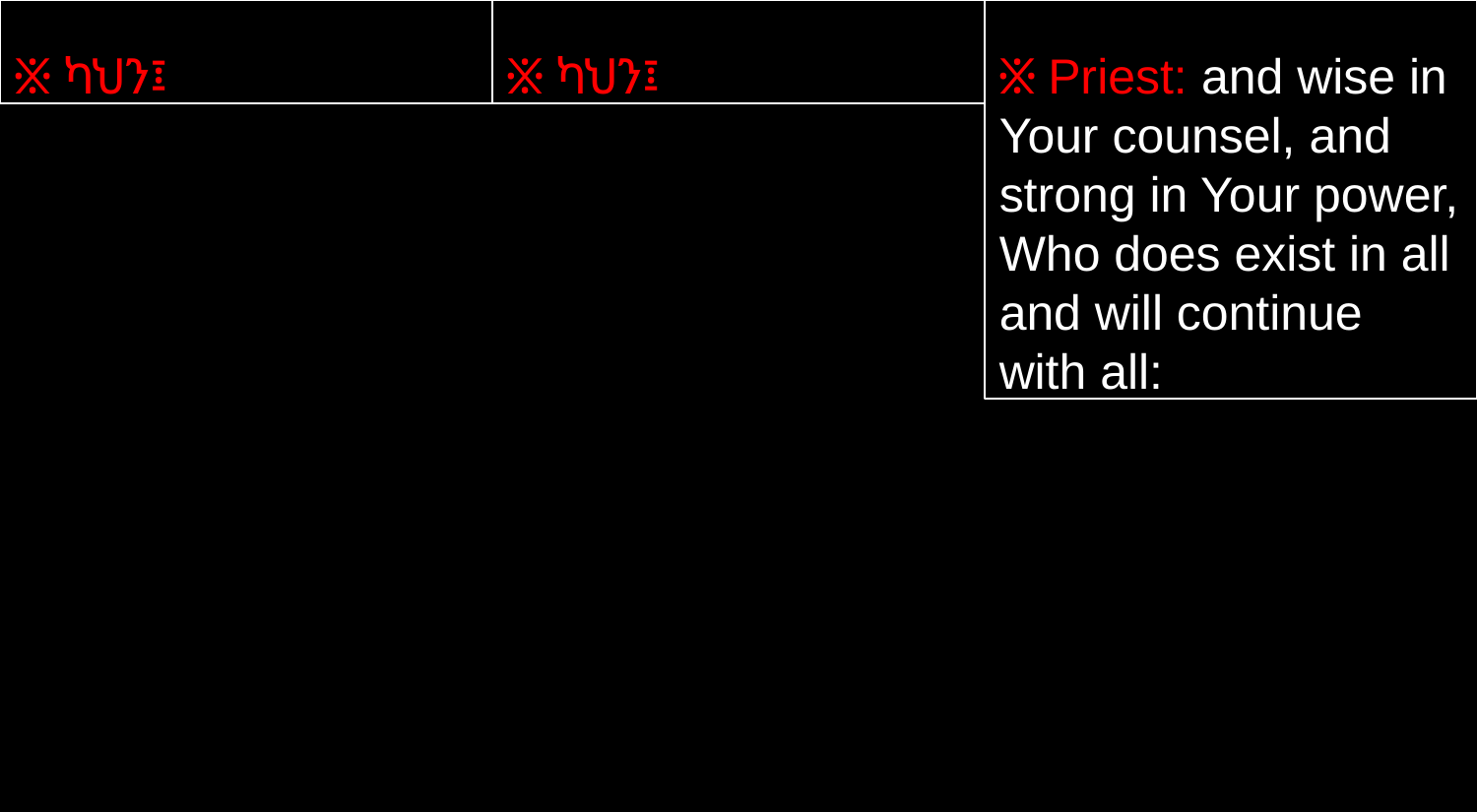

፠ ካህን፤

፠ ካህን፤

፠ Priest: and wise in Your counsel, and strong in Your power, Who does exist in all and will continue with all: